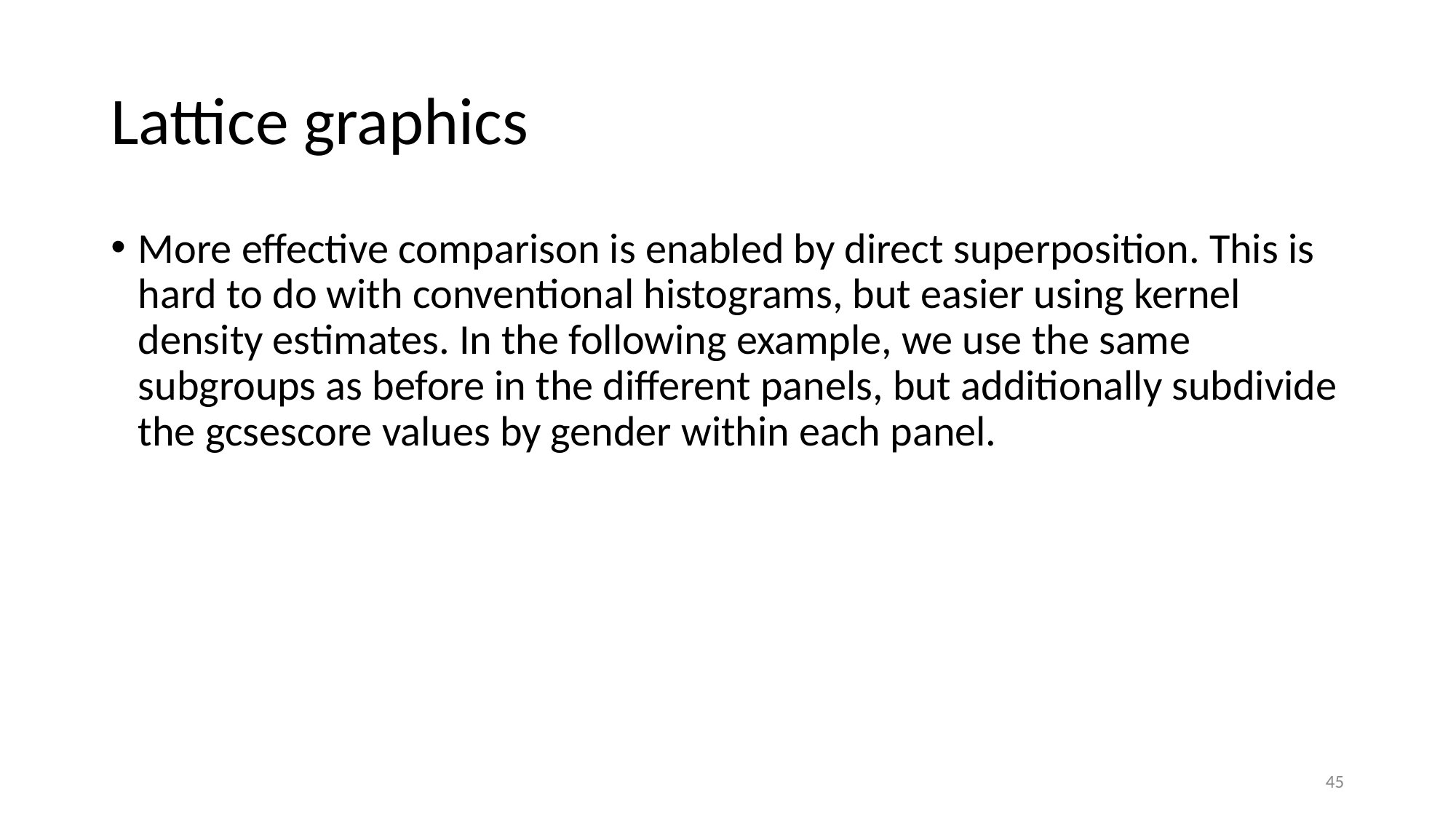

# Lattice graphics
More effective comparison is enabled by direct superposition. This is hard to do with conventional histograms, but easier using kernel density estimates. In the following example, we use the same subgroups as before in the different panels, but additionally subdivide the gcsescore values by gender within each panel.
45